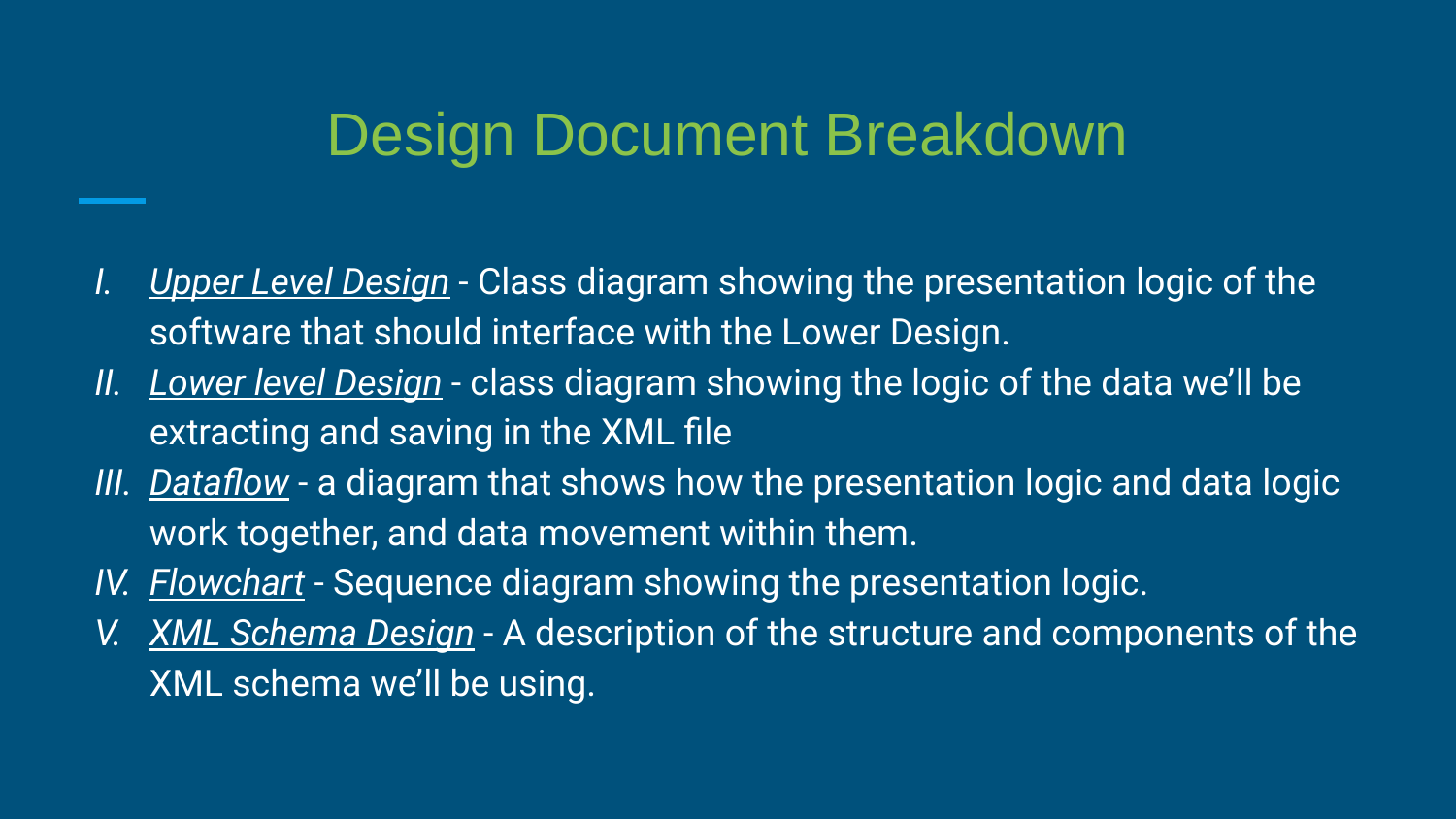

# Design Document Breakdown
Upper Level Design - Class diagram showing the presentation logic of the software that should interface with the Lower Design.
Lower level Design - class diagram showing the logic of the data we’ll be extracting and saving in the XML file
Dataflow - a diagram that shows how the presentation logic and data logic work together, and data movement within them.
Flowchart - Sequence diagram showing the presentation logic.
XML Schema Design - A description of the structure and components of the XML schema we’ll be using.